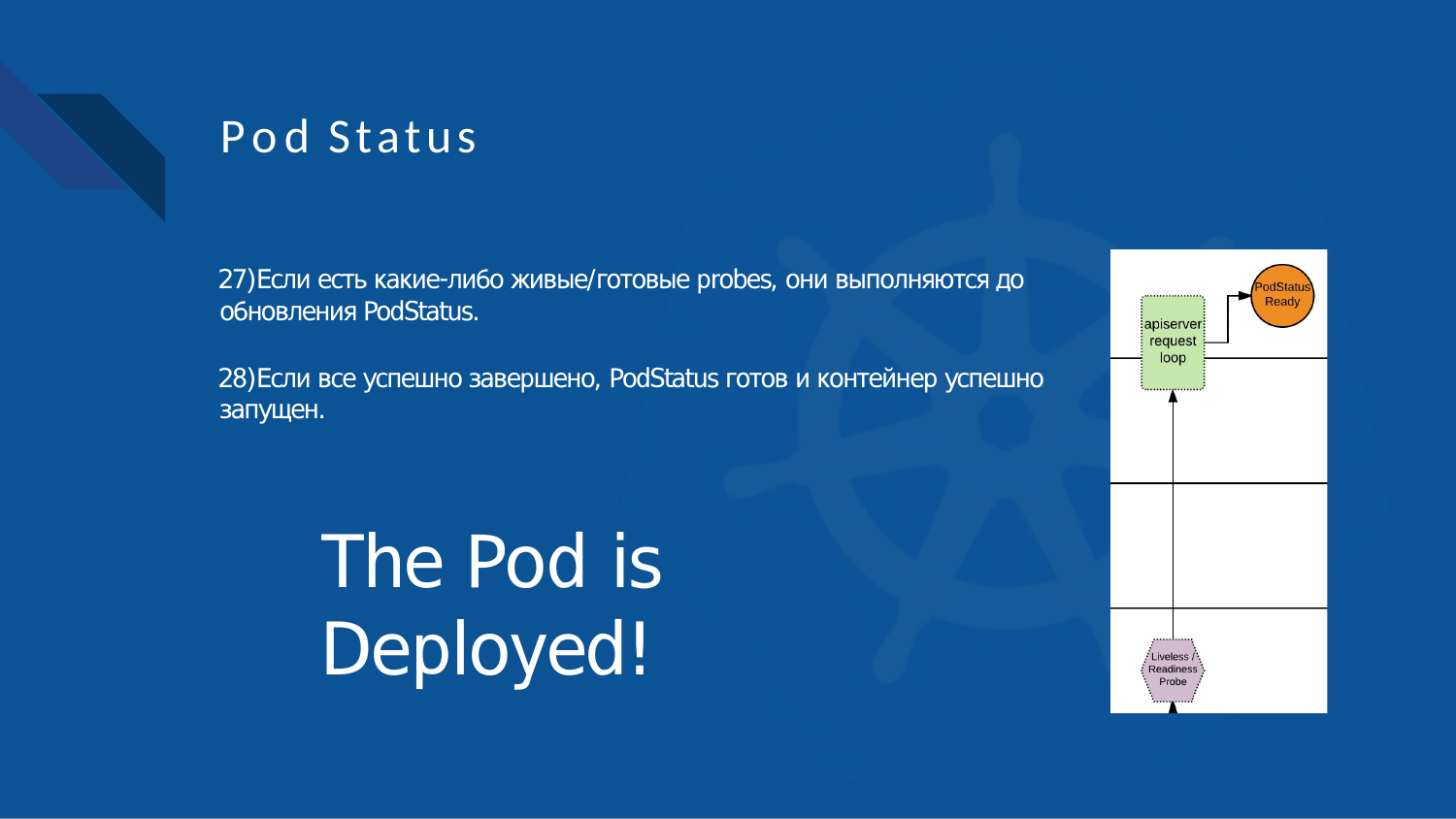

# Pod Status

Если есть какие-либо живые/готовые probes, они выполняются до обновления PodStatus.

Если все успешно завершено, PodStatus готов и контейнер успешно запущен.
The Pod is Deployed!